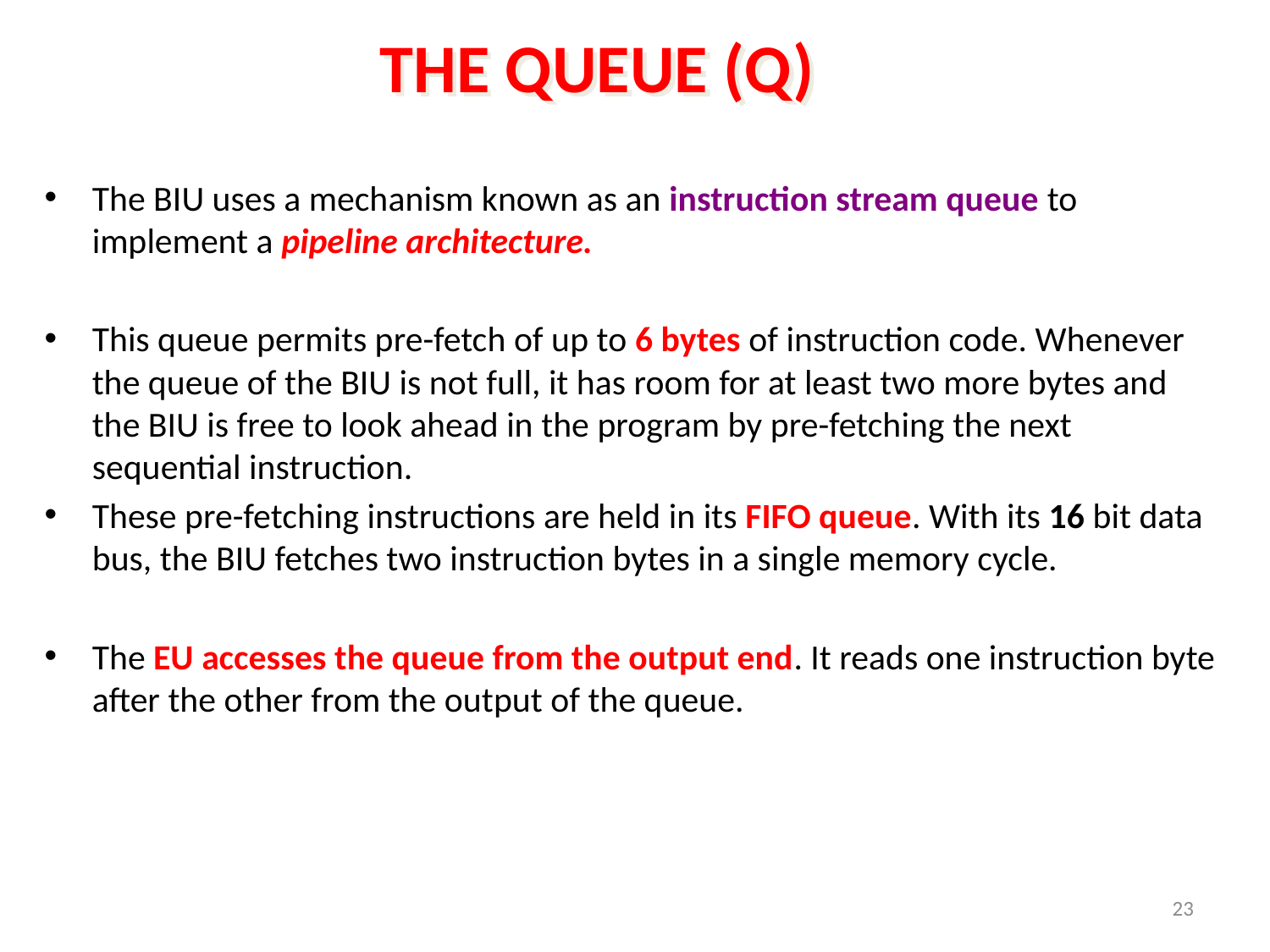

# THE QUEUE (Q)
The BIU uses a mechanism known as an instruction stream queue to implement a pipeline architecture.

This queue permits pre-fetch of up to 6 bytes of instruction code. Whenever the queue of the BIU is not full, it has room for at least two more bytes and  the BIU is free to look ahead in the program by pre-fetching the next sequential instruction.
These pre-fetching instructions are held in its FIFO queue. With its 16 bit data bus, the BIU fetches two instruction bytes in a single memory cycle.

The EU accesses the queue from the output end. It reads one instruction byte after the other from the output of the queue.

23